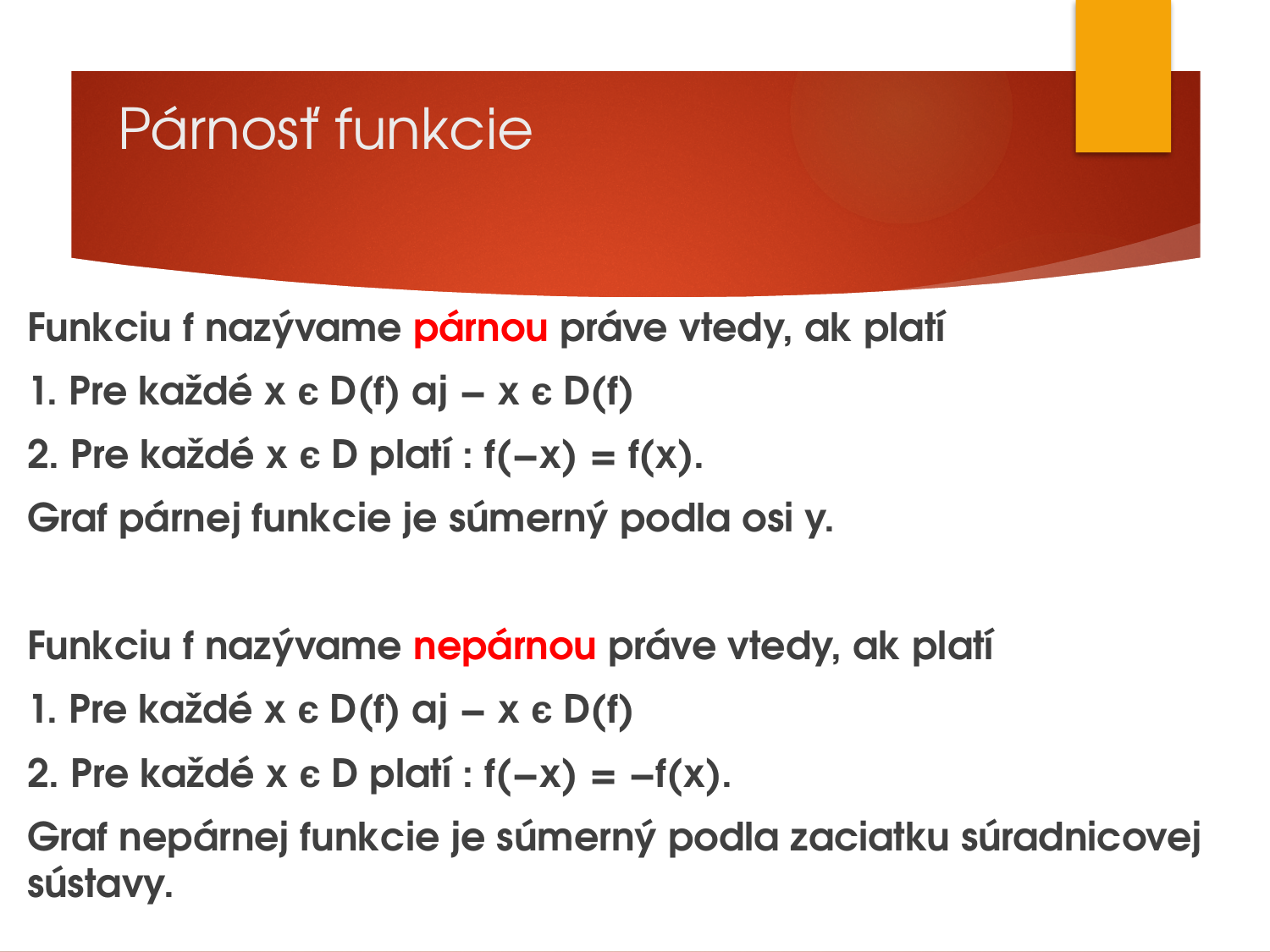

# Párnosť funkcie
Funkciu f nazývame párnou práve vtedy, ak platí
1. Pre každé x є D(f) aj − x є D(f)
2. Pre každé x є D platí : f(−x) = f(x).
Graf párnej funkcie je súmerný podla osi y.

Funkciu f nazývame nepárnou práve vtedy, ak platí
1. Pre každé x є D(f) aj − x є D(f)
2. Pre každé x є D platí : f(−x) = −f(x).
Graf nepárnej funkcie je súmerný podla zaciatku súradnicovej sústavy.